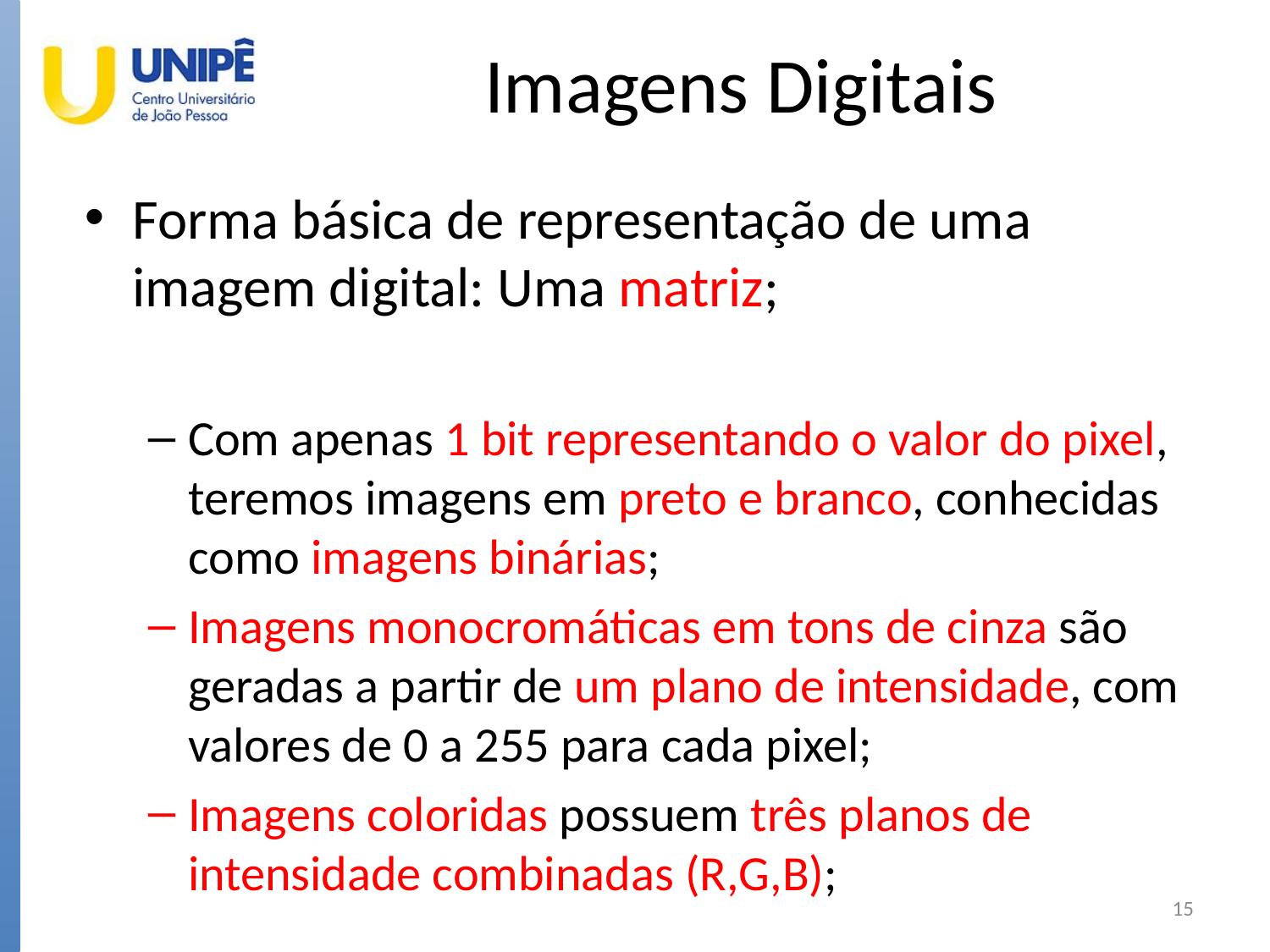

# Imagens Digitais
Forma básica de representação de uma imagem digital: Uma matriz;

Com apenas 1 bit representando o valor do pixel, teremos imagens em preto e branco, conhecidas como imagens binárias;
Imagens monocromáticas em tons de cinza são geradas a partir de um plano de intensidade, com valores de 0 a 255 para cada pixel;
Imagens coloridas possuem três planos de intensidade combinadas (R,G,B);
15